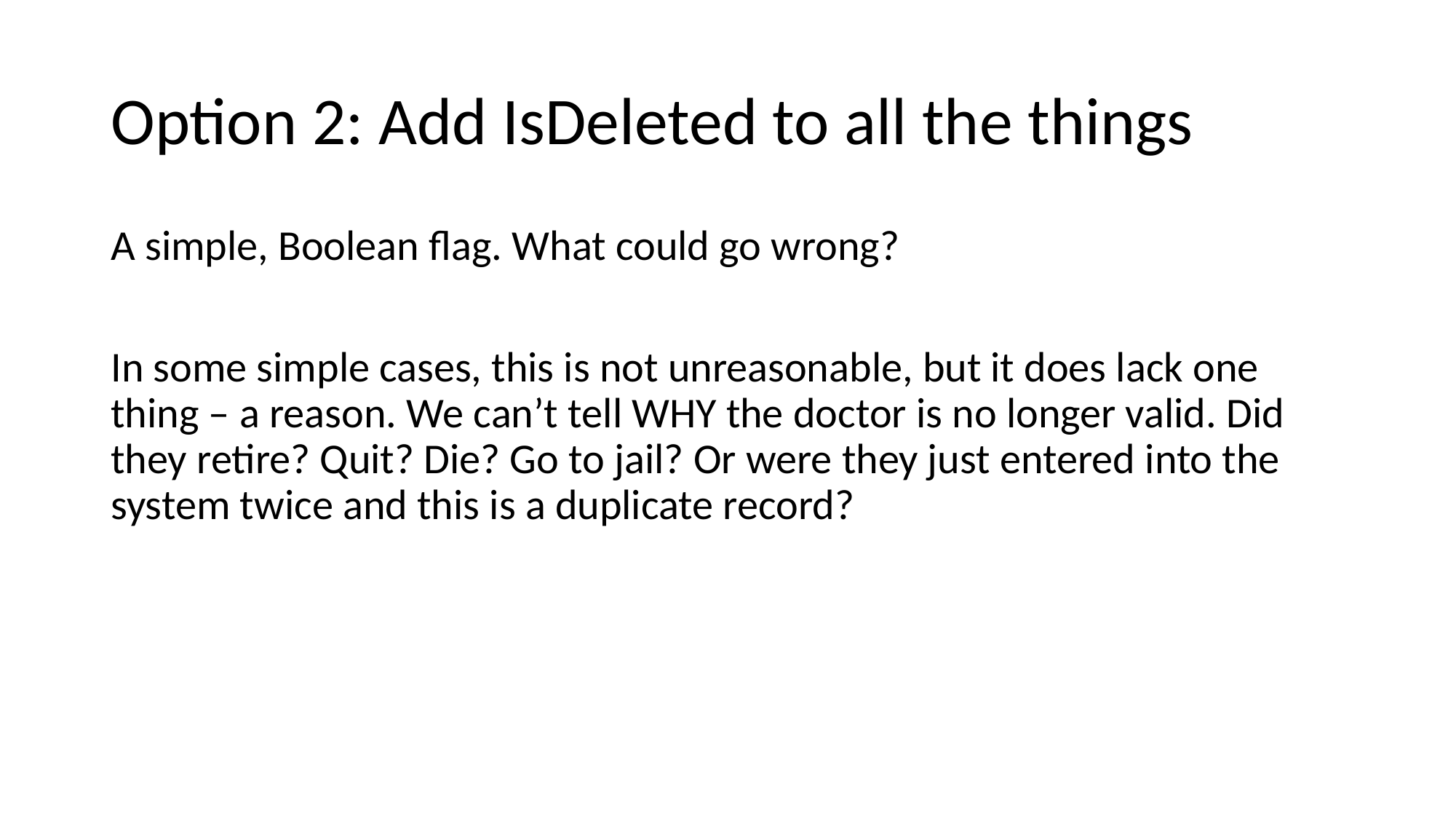

# Option 2: Add IsDeleted to all the things
A simple, Boolean flag. What could go wrong?

In some simple cases, this is not unreasonable, but it does lack one thing – a reason. We can’t tell WHY the doctor is no longer valid. Did they retire? Quit? Die? Go to jail? Or were they just entered into the system twice and this is a duplicate record?